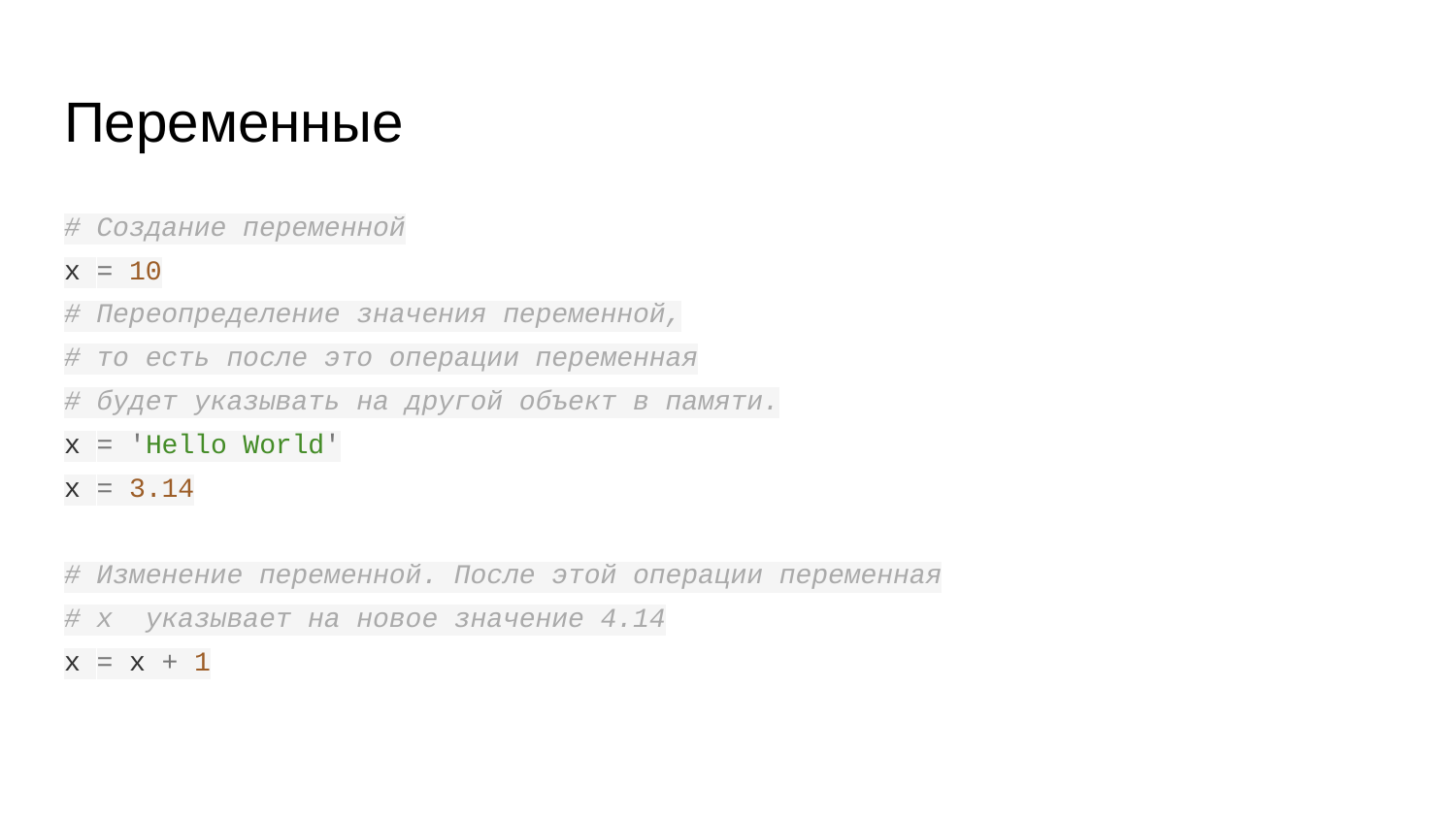

# Переменные
# Создание переменной
x = 10
# Переопределение значения переменной,
# то есть после это операции переменная
# будет указывать на другой объект в памяти.
x = 'Hello World'
x = 3.14

# Изменение переменной. После этой операции переменная
# x  указывает на новое значение 4.14
x = x + 1